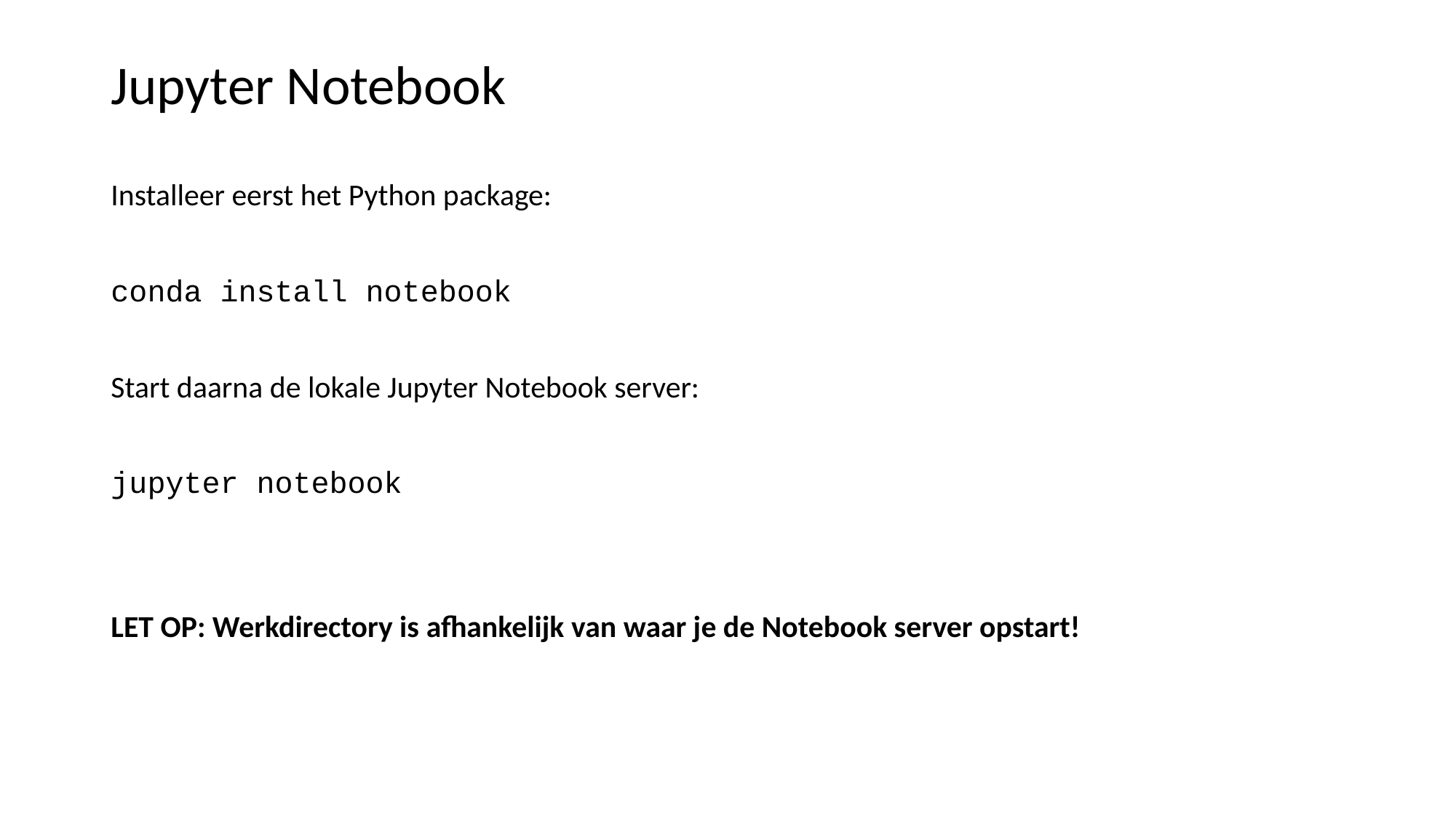

# Jupyter Notebook
Installeer eerst het Python package:

conda install notebook

Start daarna de lokale Jupyter Notebook server:

jupyter notebook

LET OP: Werkdirectory is afhankelijk van waar je de Notebook server opstart!